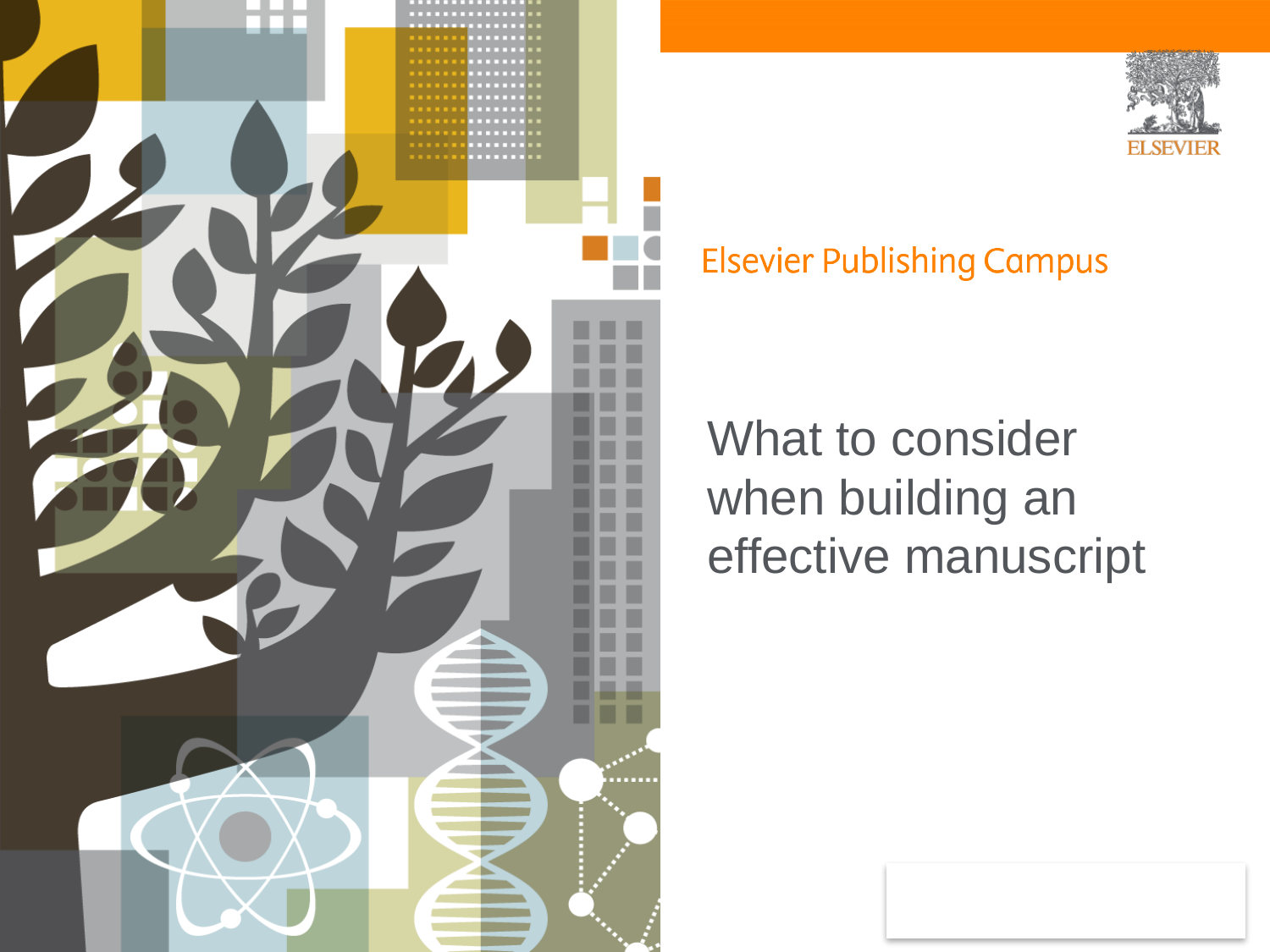

What to consider when building an effective manuscript